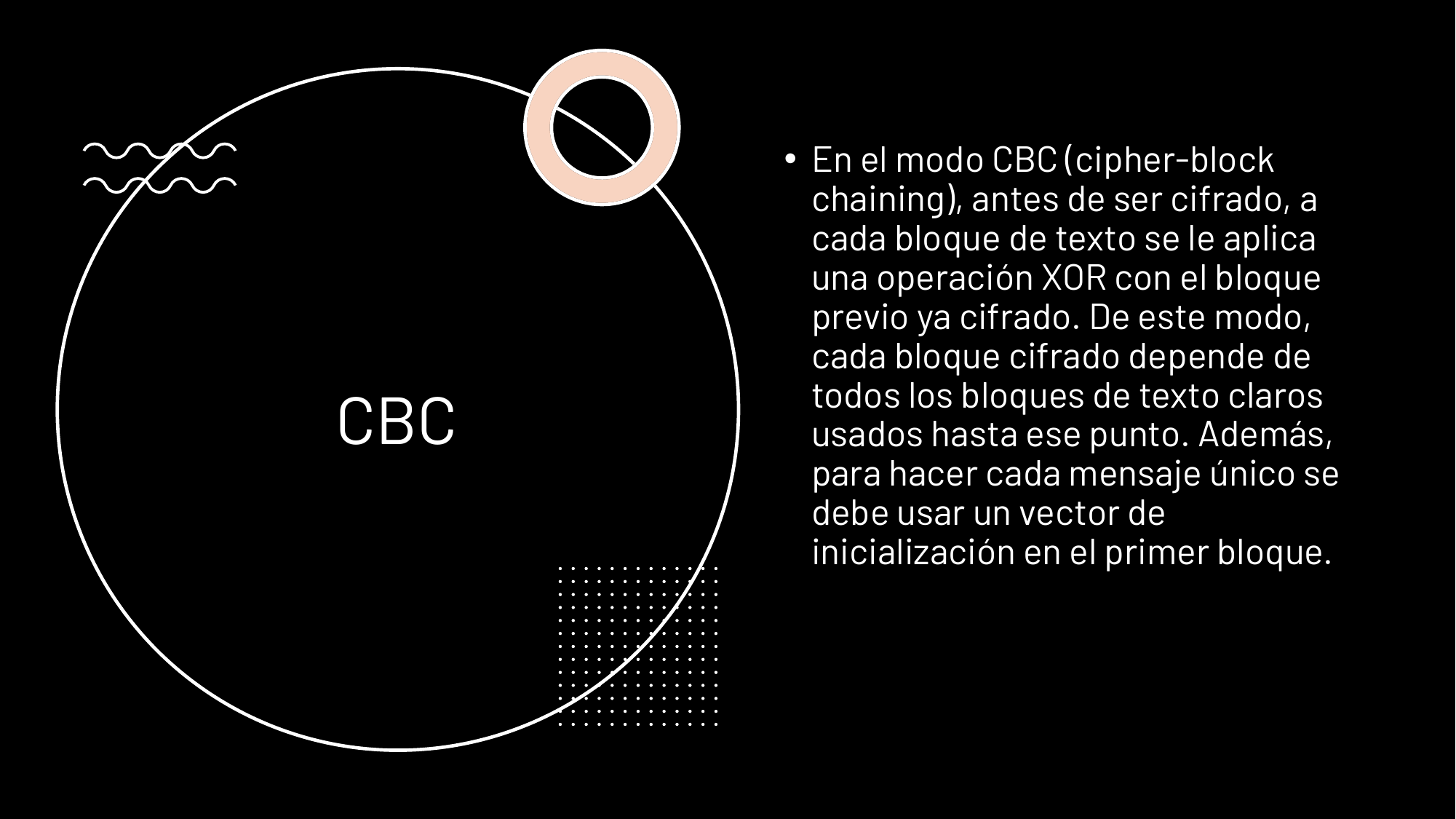

En el modo CBC (cipher-block chaining), antes de ser cifrado, a cada bloque de texto se le aplica una operación XOR con el bloque previo ya cifrado. De este modo, cada bloque cifrado depende de todos los bloques de texto claros usados hasta ese punto. Además, para hacer cada mensaje único se debe usar un vector de inicialización en el primer bloque.

# CBC